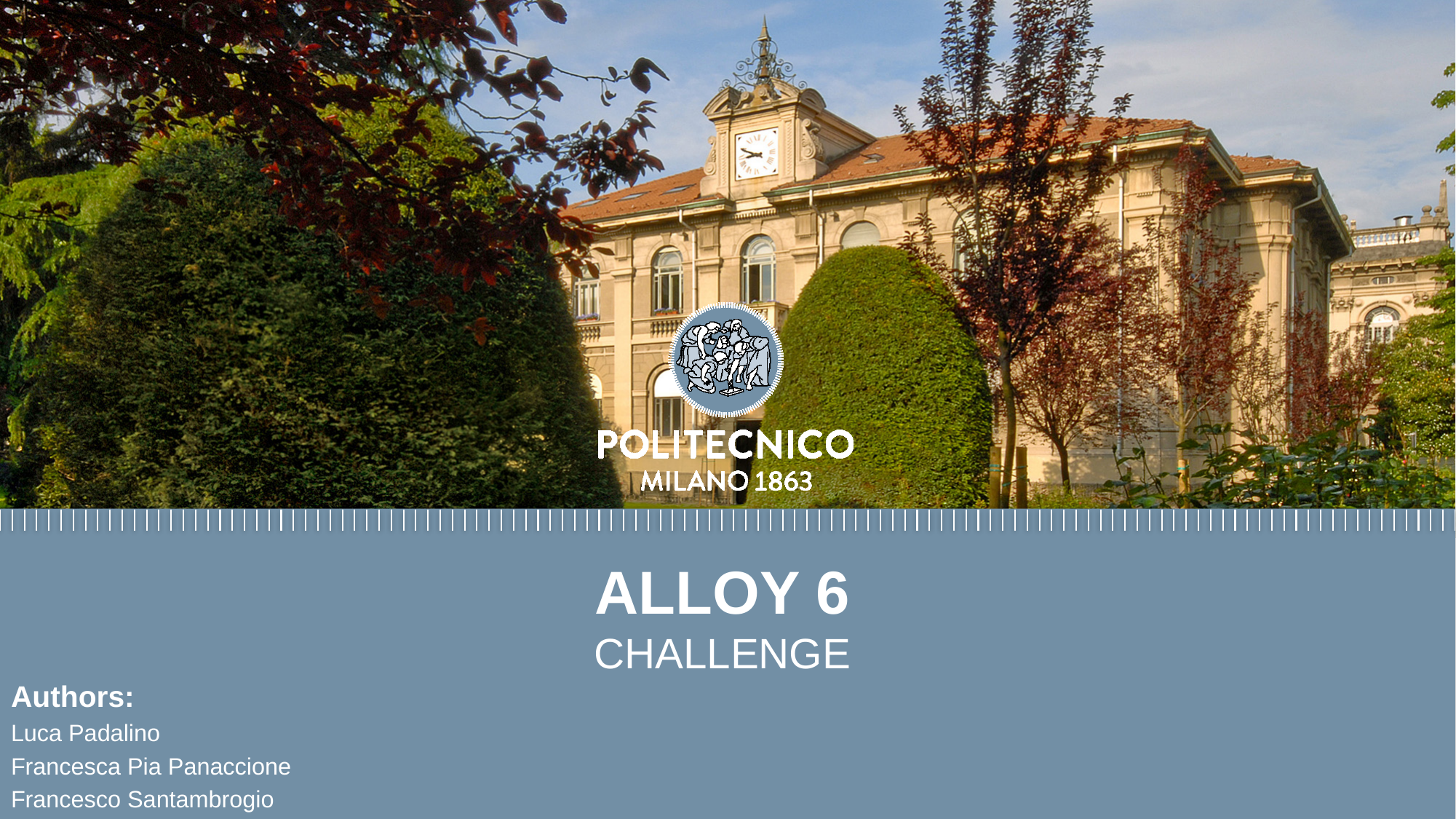

ALLOY 6
CHALLENGE
Authors:
Luca Padalino
Francesca Pia Panaccione
Francesco Santambrogio